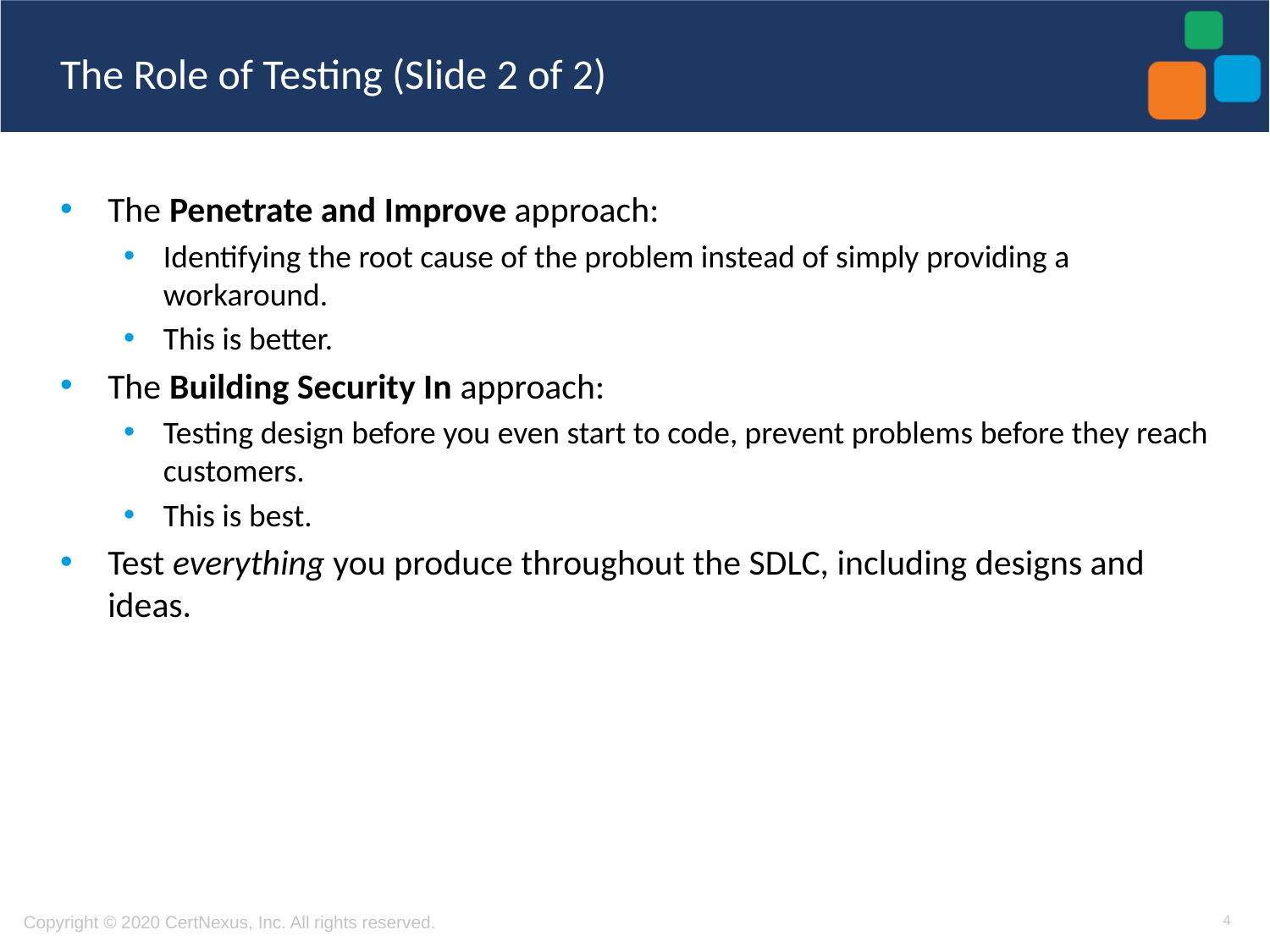

# The Role of Testing (Slide 2 of 2)
The Penetrate and Improve approach:
Identifying the root cause of the problem instead of simply providing a workaround.
This is better.
The Building Security In approach:
Testing design before you even start to code, prevent problems before they reach customers.
This is best.
Test everything you produce throughout the SDLC, including designs and ideas.
4